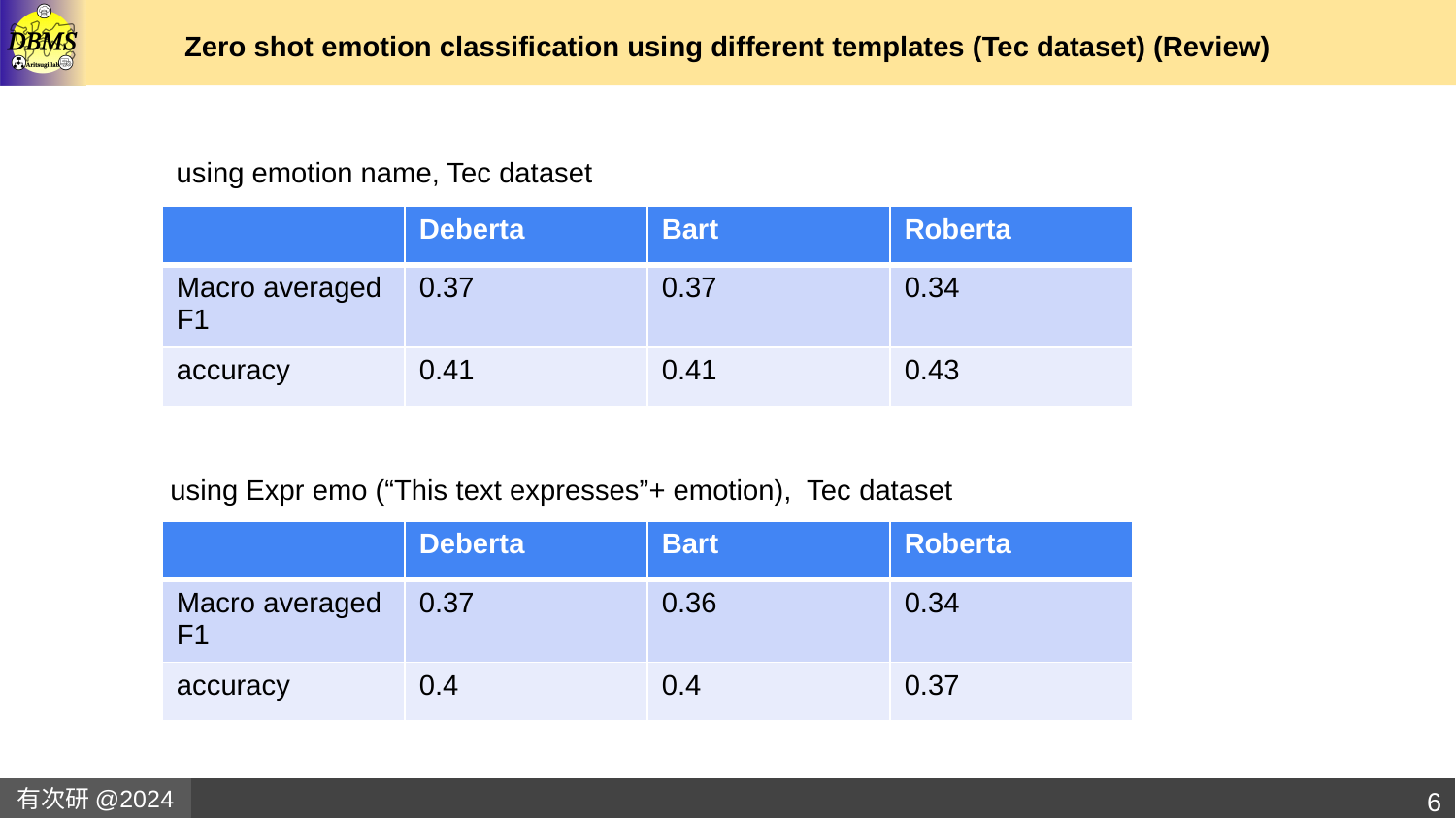

# Zero shot emotion classification using different templates (Tec dataset) (Review)
using emotion name, Tec dataset

|  | Deberta | Bart | Roberta |
| --- | --- | --- | --- |
| Macro averaged F1 | 0.37 | 0.37 | 0.34 |
| accuracy | 0.41 | 0.41 | 0.43 |
 using Expr emo (“This text expresses”+ emotion),  Tec dataset

|  | Deberta | Bart | Roberta |
| --- | --- | --- | --- |
| Macro averaged F1 | 0.37 | 0.36 | 0.34 |
| accuracy | 0.4 | 0.4 | 0.37 |
6